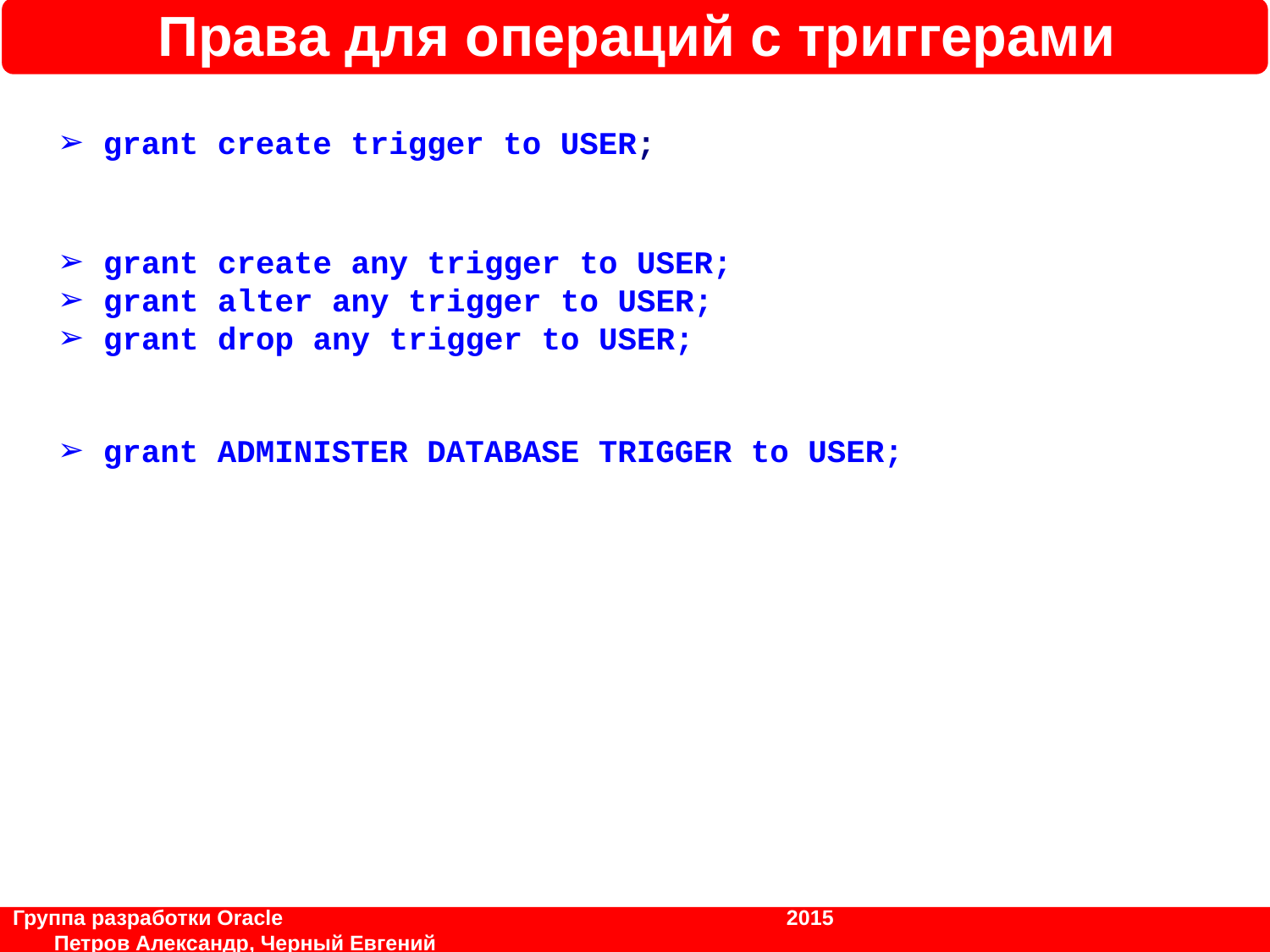

Права для операций с триггерами
 grant create trigger to USER;
 grant create any trigger to USER;
 grant alter any trigger to USER;
 grant drop any trigger to USER;
 grant ADMINISTER DATABASE TRIGGER to USER;
Группа разработки Oracle			       	  2015	 		                         Петров Александр, Черный Евгений